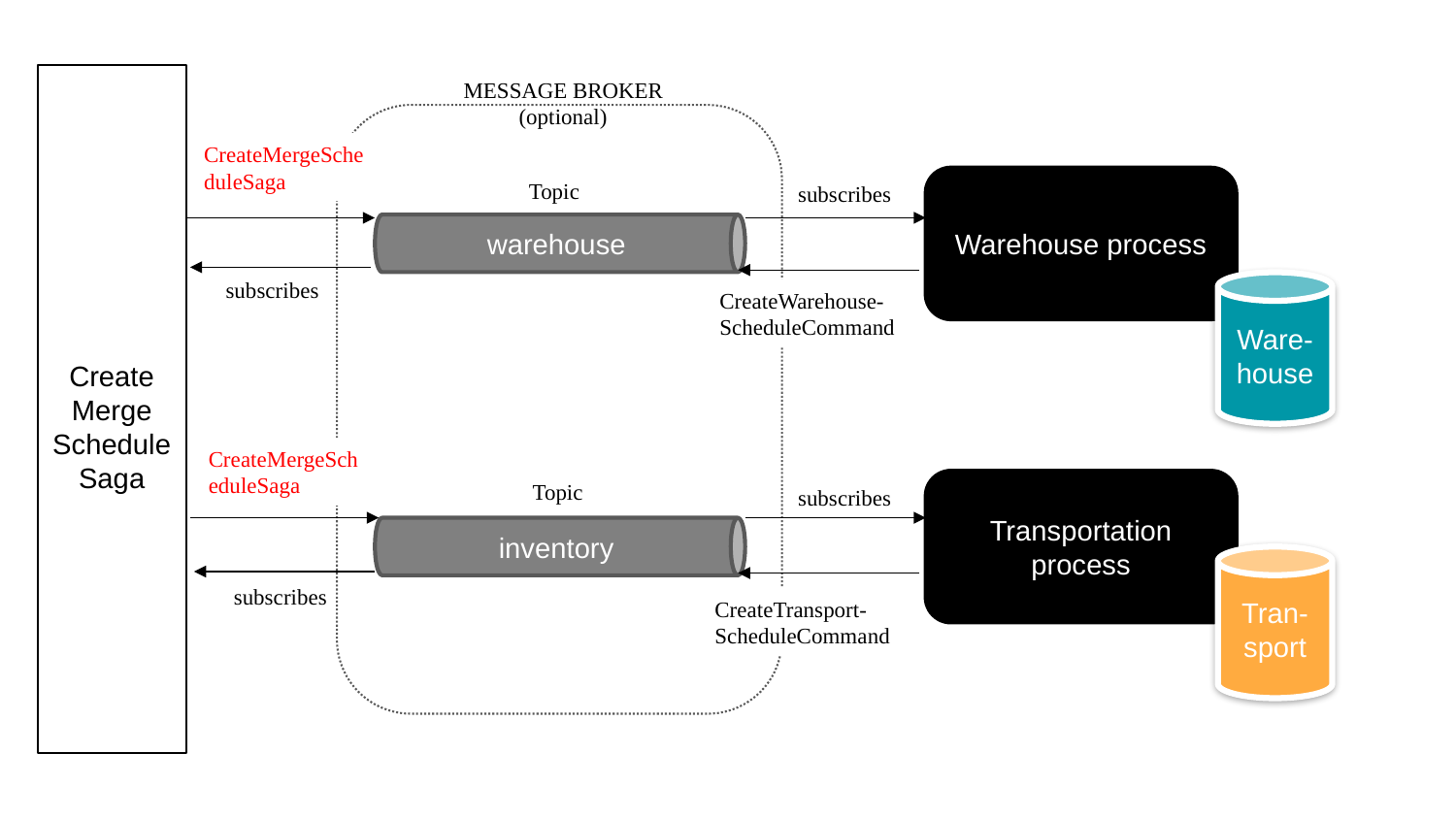

warehouse

Create
Merge
Schedule
Saga
MESSAGE BROKER
(optional)

CreateMergeScheduleSaga
Warehouse process
Topic
subscribes
subscribes
Ware-house
CreateWarehouse-ScheduleCommand
inventory
CreateMergeScheduleSaga
Topic
Transportation process
subscribes
Tran-sport
subscribes
CreateTransport-ScheduleCommand